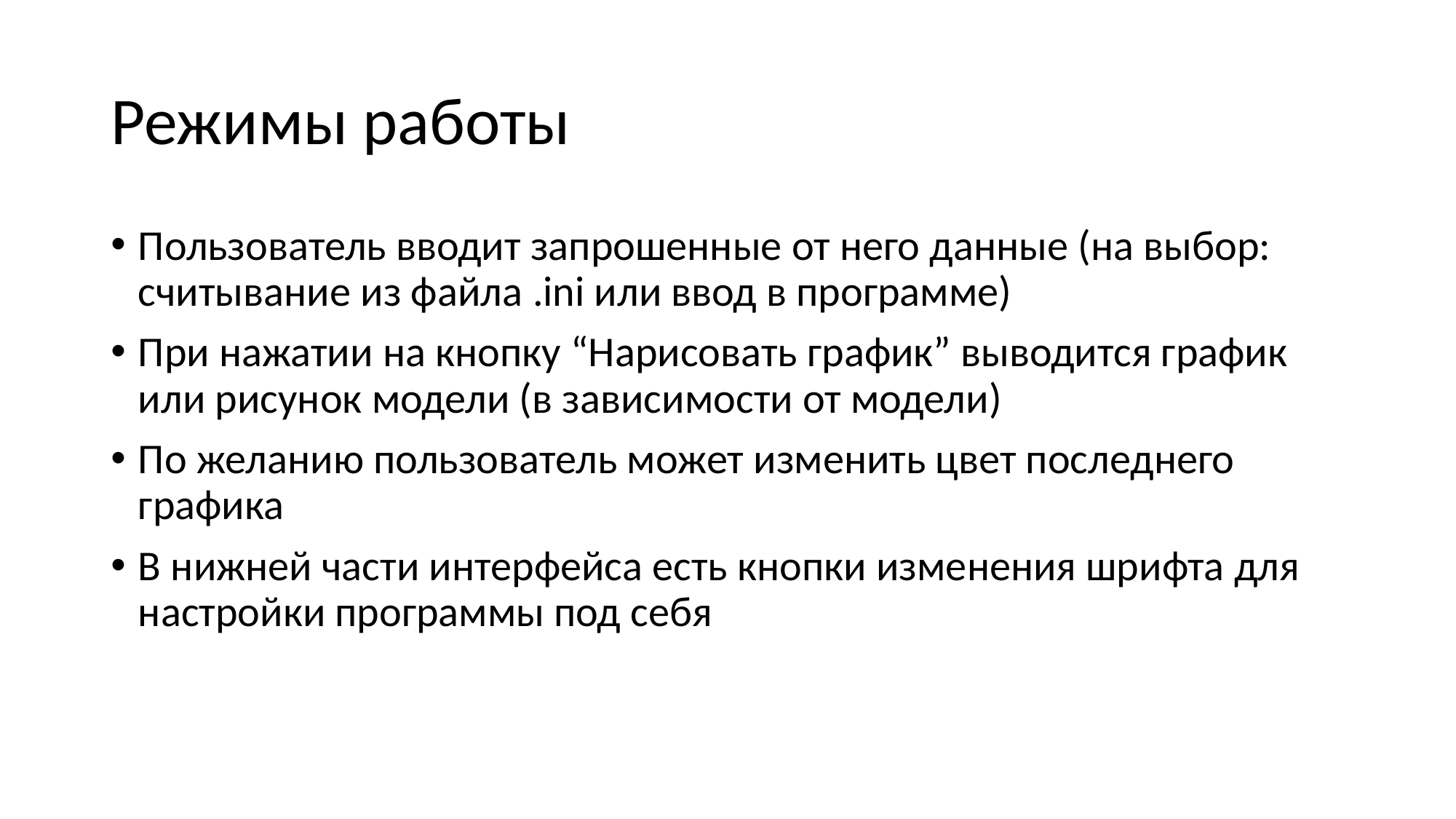

# Режимы работы
Пользователь вводит запрошенные от него данные (на выбор: считывание из файла .ini или ввод в программе)
При нажатии на кнопку “Нарисовать график” выводится график или рисунок модели (в зависимости от модели)
По желанию пользователь может изменить цвет последнего графика
В нижней части интерфейса есть кнопки изменения шрифта для настройки программы под себя